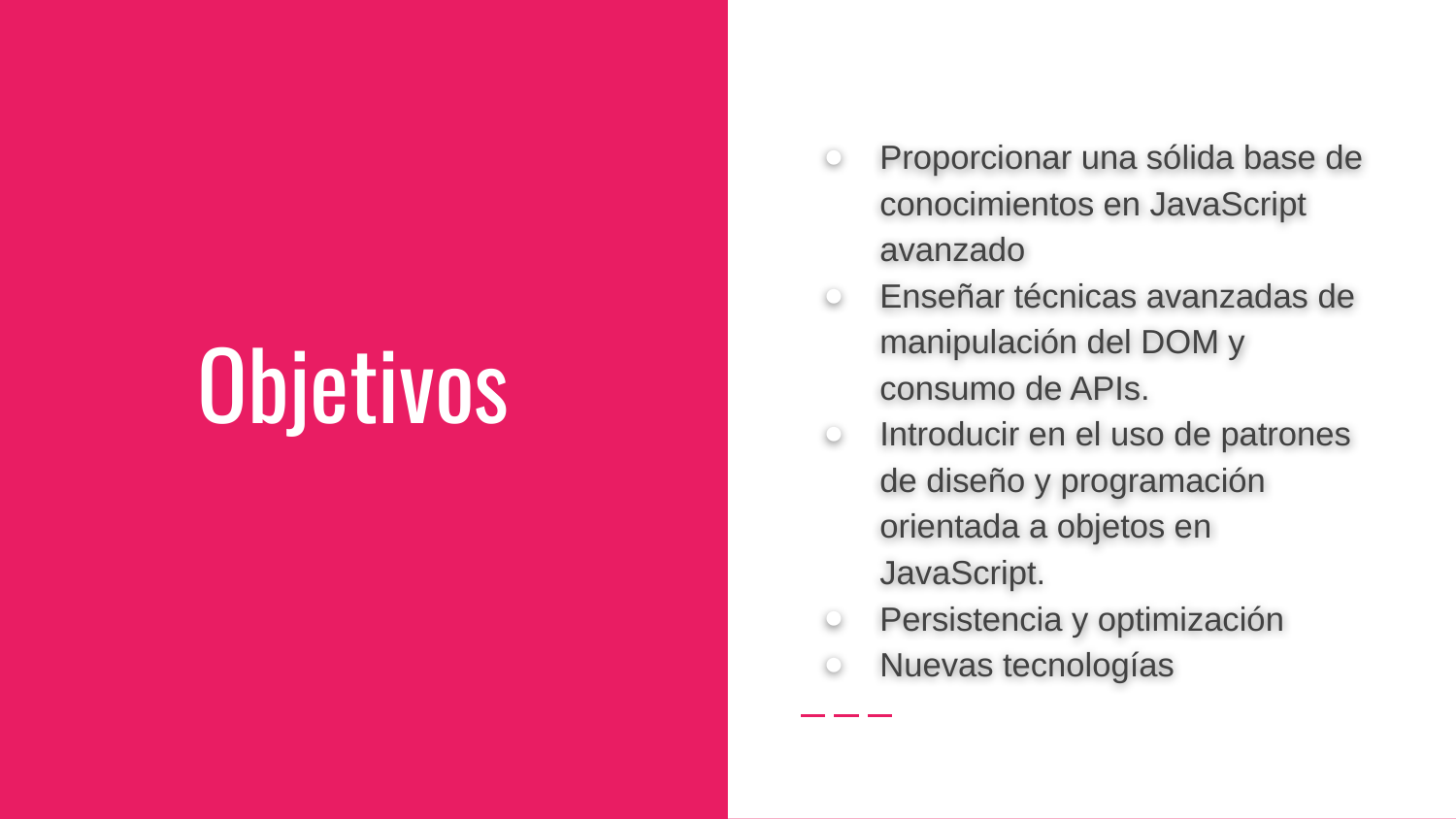

Proporcionar una sólida base de conocimientos en JavaScript avanzado
Enseñar técnicas avanzadas de manipulación del DOM y consumo de APIs.
Introducir en el uso de patrones de diseño y programación orientada a objetos en JavaScript.
Persistencia y optimización
Nuevas tecnologías

# Objetivos